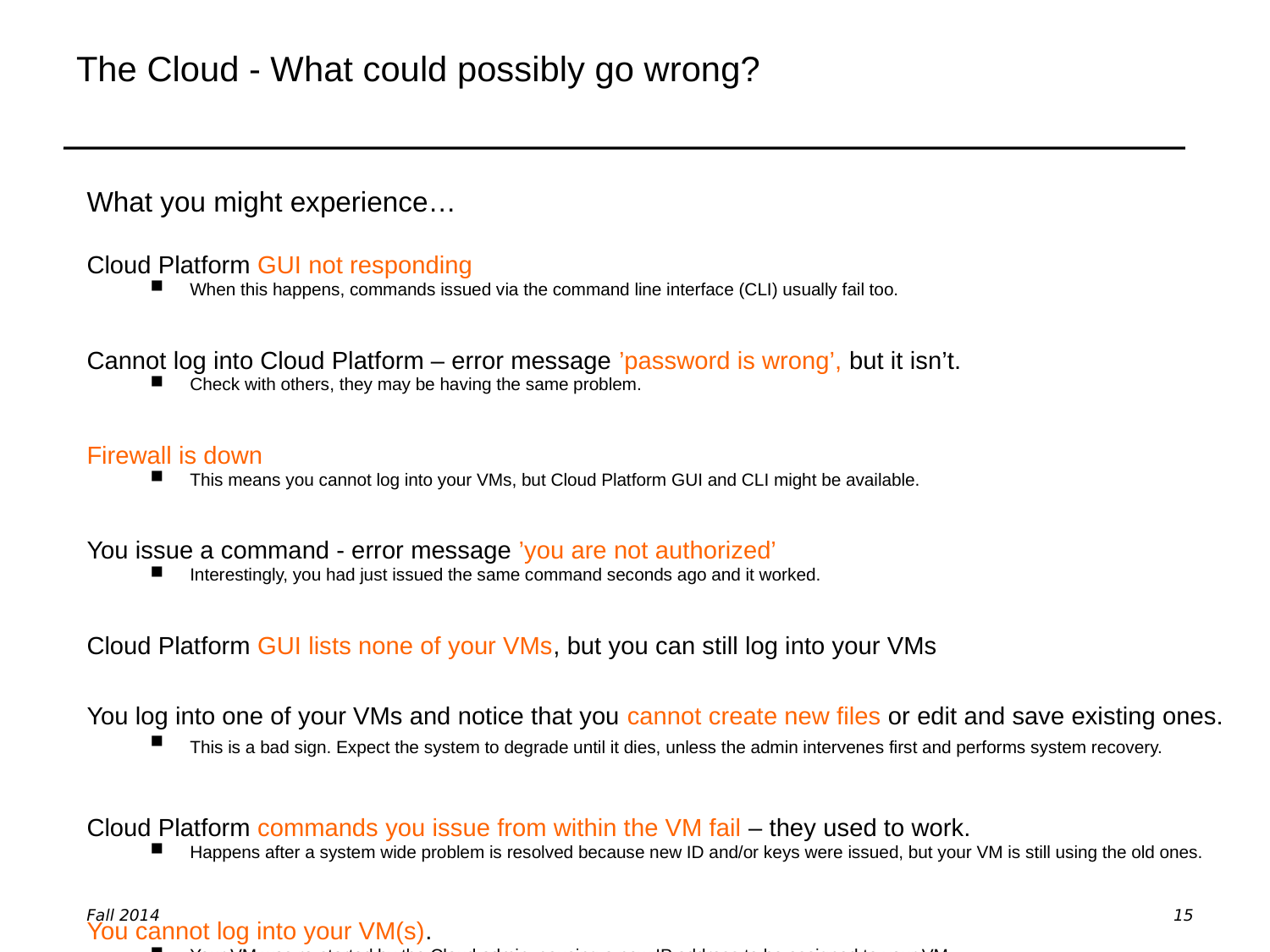

# The Cloud - What could possibly go wrong?
What you might experience…

Cloud Platform GUI not responding
When this happens, commands issued via the command line interface (CLI) usually fail too.

Cannot log into Cloud Platform – error message ’password is wrong’, but it isn’t.
Check with others, they may be having the same problem.

Firewall is down
This means you cannot log into your VMs, but Cloud Platform GUI and CLI might be available.

You issue a command - error message ’you are not authorized’
Interestingly, you had just issued the same command seconds ago and it worked.

Cloud Platform GUI lists none of your VMs, but you can still log into your VMs

You log into one of your VMs and notice that you cannot create new files or edit and save existing ones.
This is a bad sign. Expect the system to degrade until it dies, unless the admin intervenes first and performs system recovery.

Cloud Platform commands you issue from within the VM fail – they used to work.
Happens after a system wide problem is resolved because new ID and/or keys were issued, but your VM is still using the old ones.

You cannot log into your VM(s).
Your VM was re-started by the Cloud admin, causing a new IP address to be assigned to your VM…
15